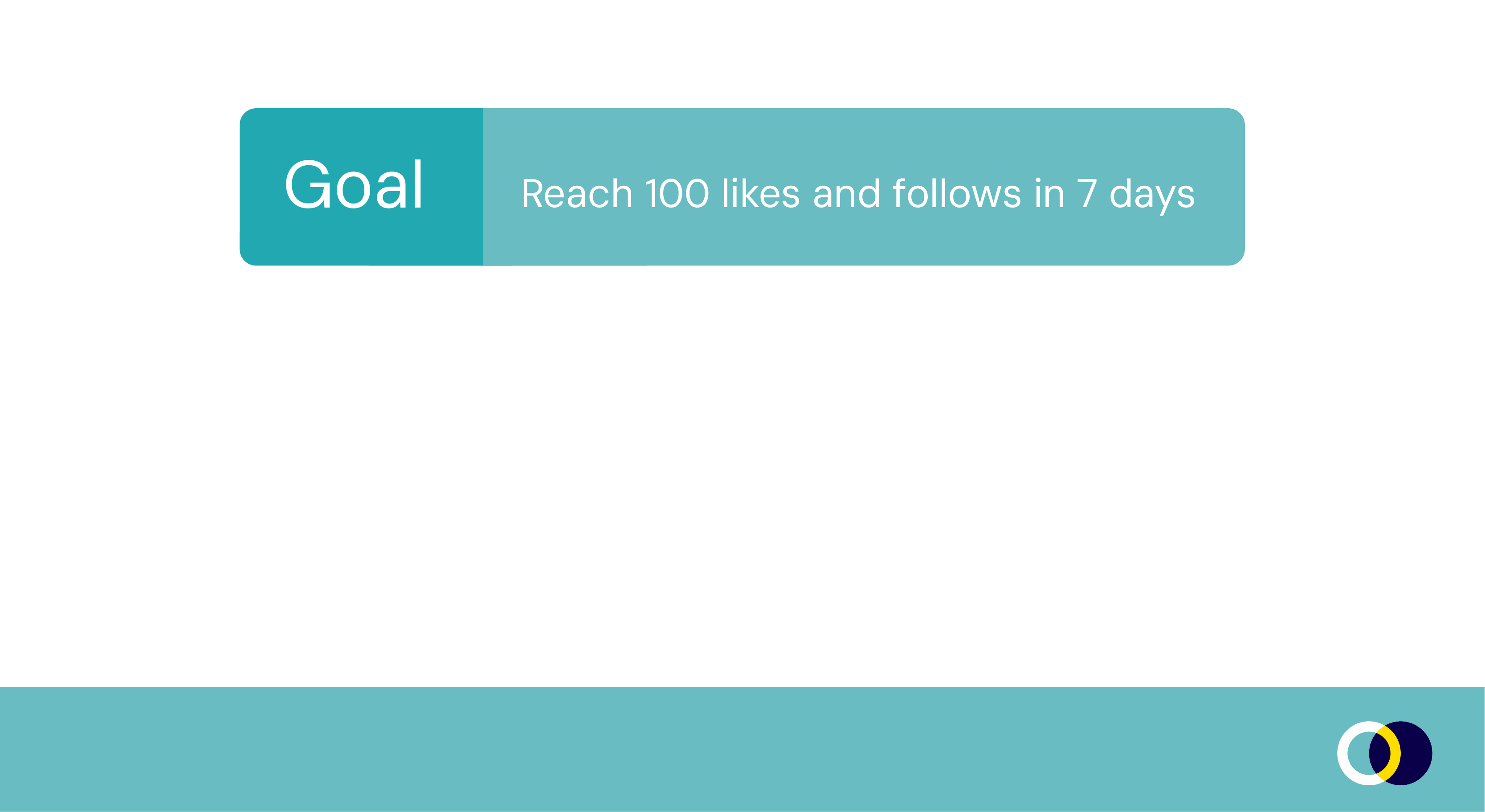

Goal

Reach 100 likes and follows in 7 days
Goal